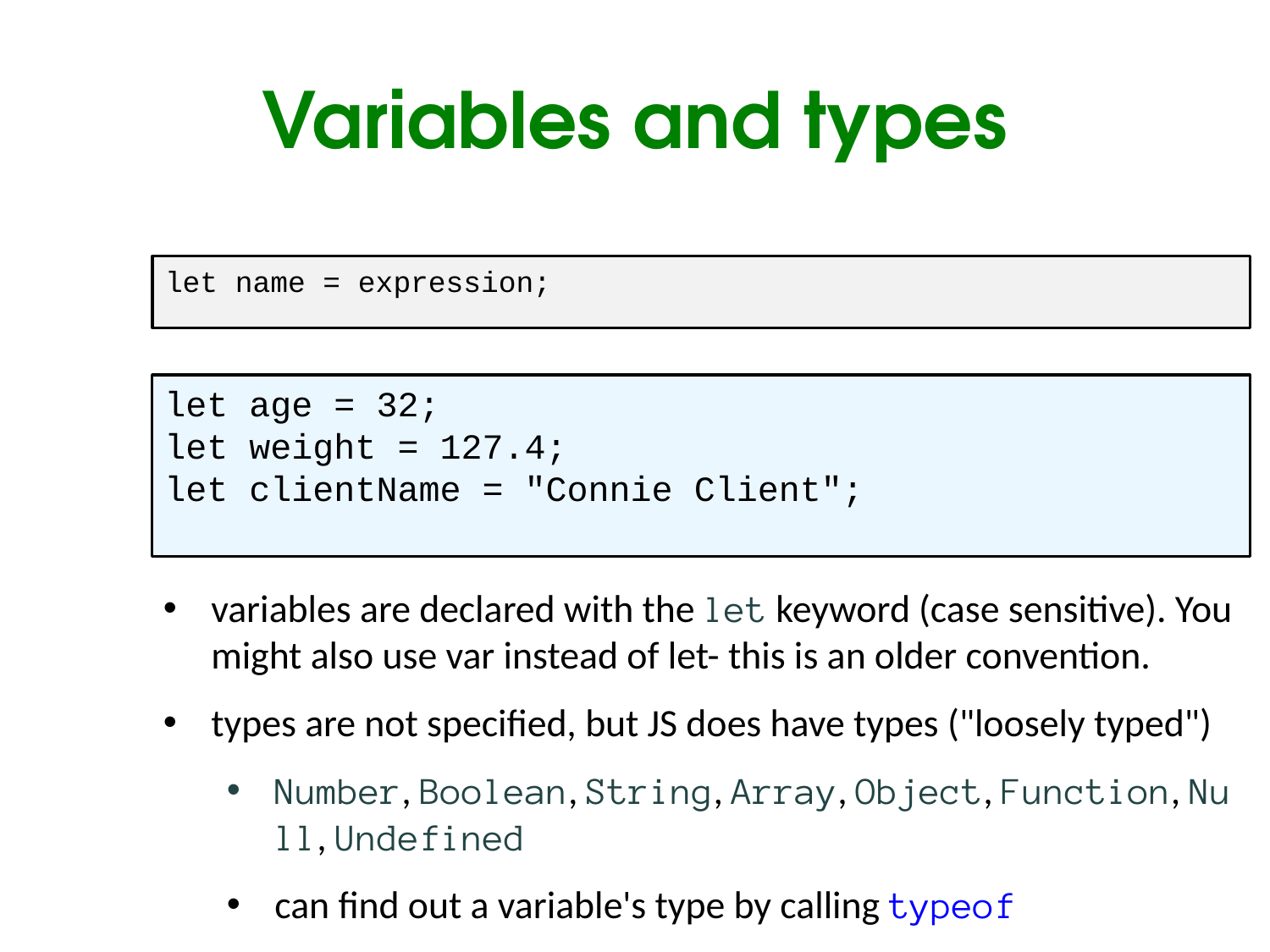

# Variables and types
let name = expression;

let age = 32;
let weight = 127.4;
let clientName = "Connie Client";

variables are declared with the let keyword (case sensitive). You might also use var instead of let- this is an older convention.
types are not specified, but JS does have types ("loosely typed")
Number, Boolean, String, Array, Object, Function, Null, Undefined
can find out a variable's type by calling typeof